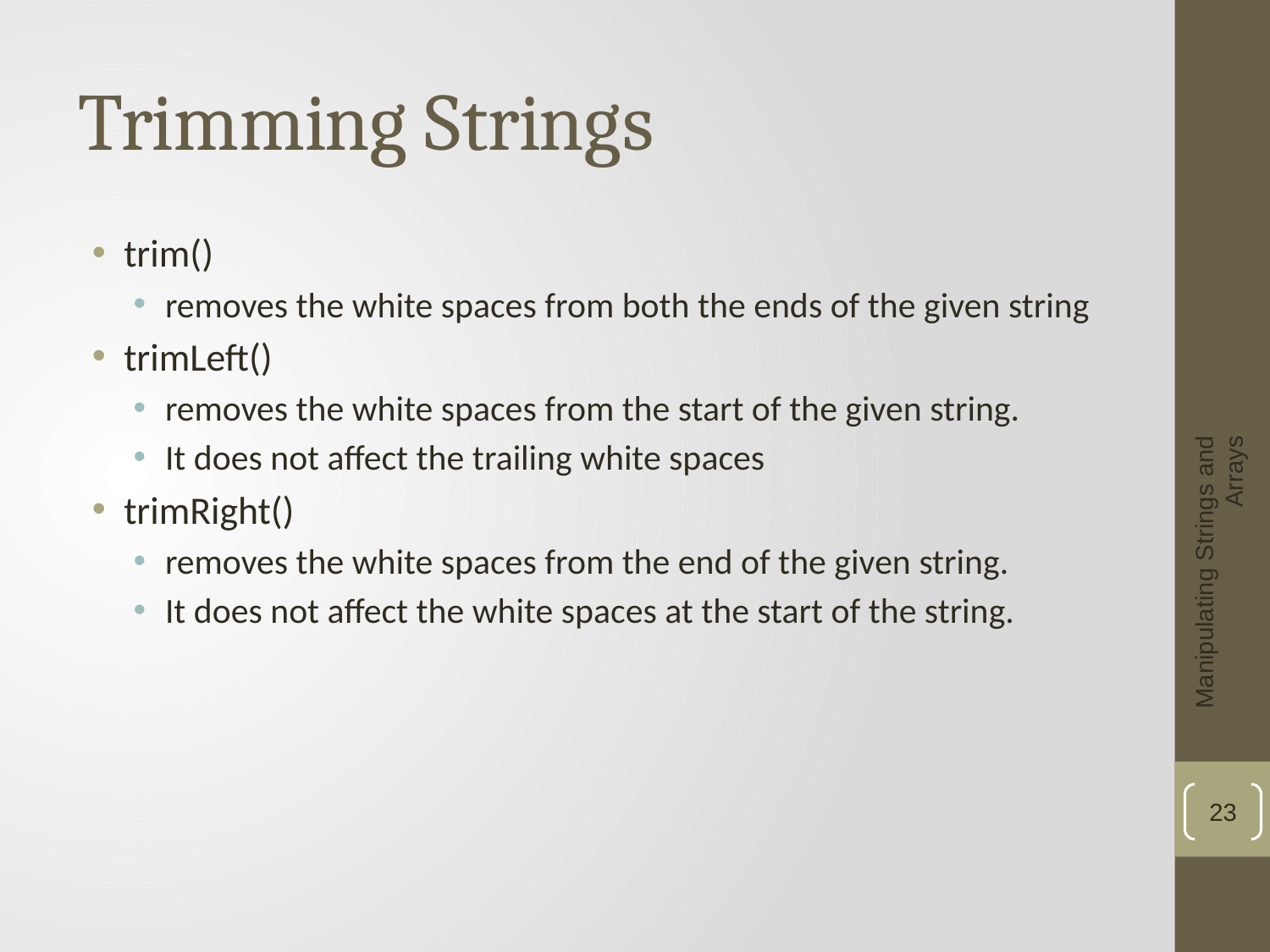

# Trimming Strings
trim()
removes the white spaces from both the ends of the given string
trimLeft()
removes the white spaces from the start of the given string.
It does not affect the trailing white spaces
trimRight()
removes the white spaces from the end of the given string.
It does not affect the white spaces at the start of the string.

Manipulating Strings and Arrays
23